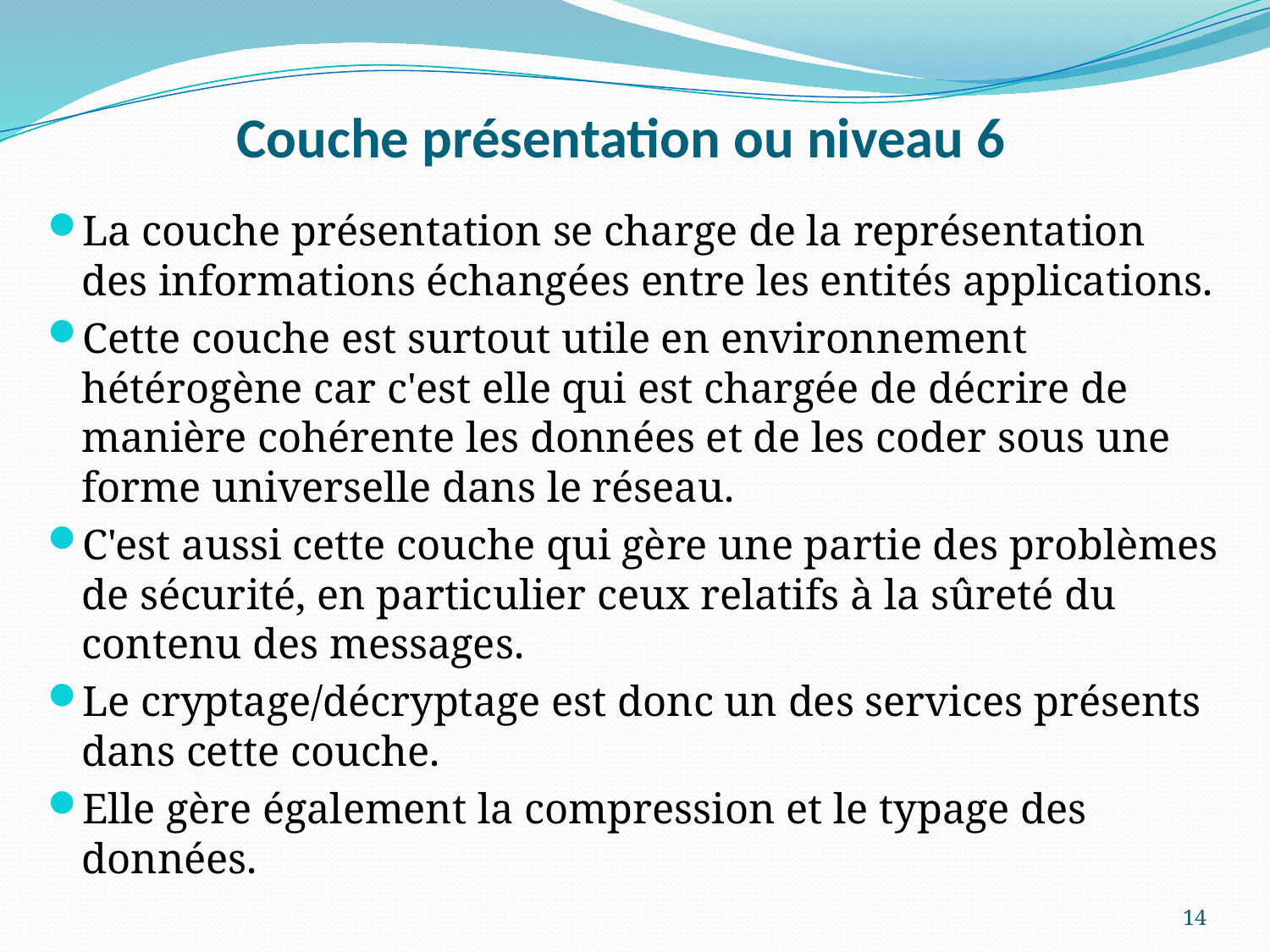

# Couche présentation ou niveau 6
La couche présentation se charge de la représentation des informations échangées entre les entités applications.
Cette couche est surtout utile en environnement hétérogène car c'est elle qui est chargée de décrire de manière cohérente les données et de les coder sous une forme universelle dans le réseau.
C'est aussi cette couche qui gère une partie des problèmes de sécurité, en particulier ceux relatifs à la sûreté du contenu des messages.
Le cryptage/décryptage est donc un des services présents dans cette couche.
Elle gère également la compression et le typage des données.
14